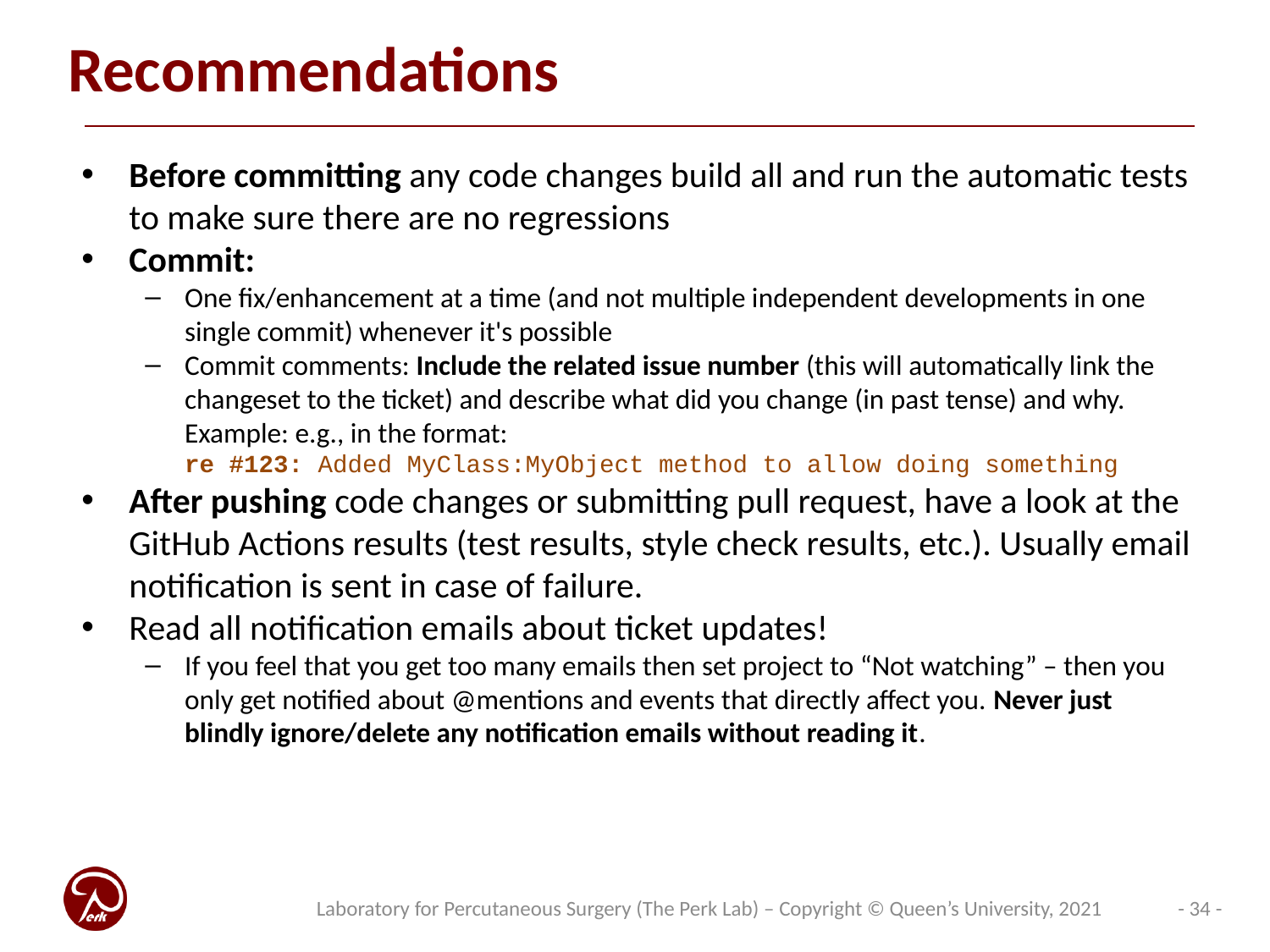

# Recommendations
Before committing any code changes build all and run the automatic tests to make sure there are no regressions
Commit:
One fix/enhancement at a time (and not multiple independent developments in one single commit) whenever it's possible
Commit comments: Include the related issue number (this will automatically link the changeset to the ticket) and describe what did you change (in past tense) and why. Example: e.g., in the format:
re #123: Added MyClass:MyObject method to allow doing something
After pushing code changes or submitting pull request, have a look at the GitHub Actions results (test results, style check results, etc.). Usually email notification is sent in case of failure.
Read all notification emails about ticket updates!
If you feel that you get too many emails then set project to “Not watching” – then you only get notified about @mentions and events that directly affect you. Never just blindly ignore/delete any notification emails without reading it.
- 34 -
Laboratory for Percutaneous Surgery (The Perk Lab) – Copyright © Queen’s University, 2021